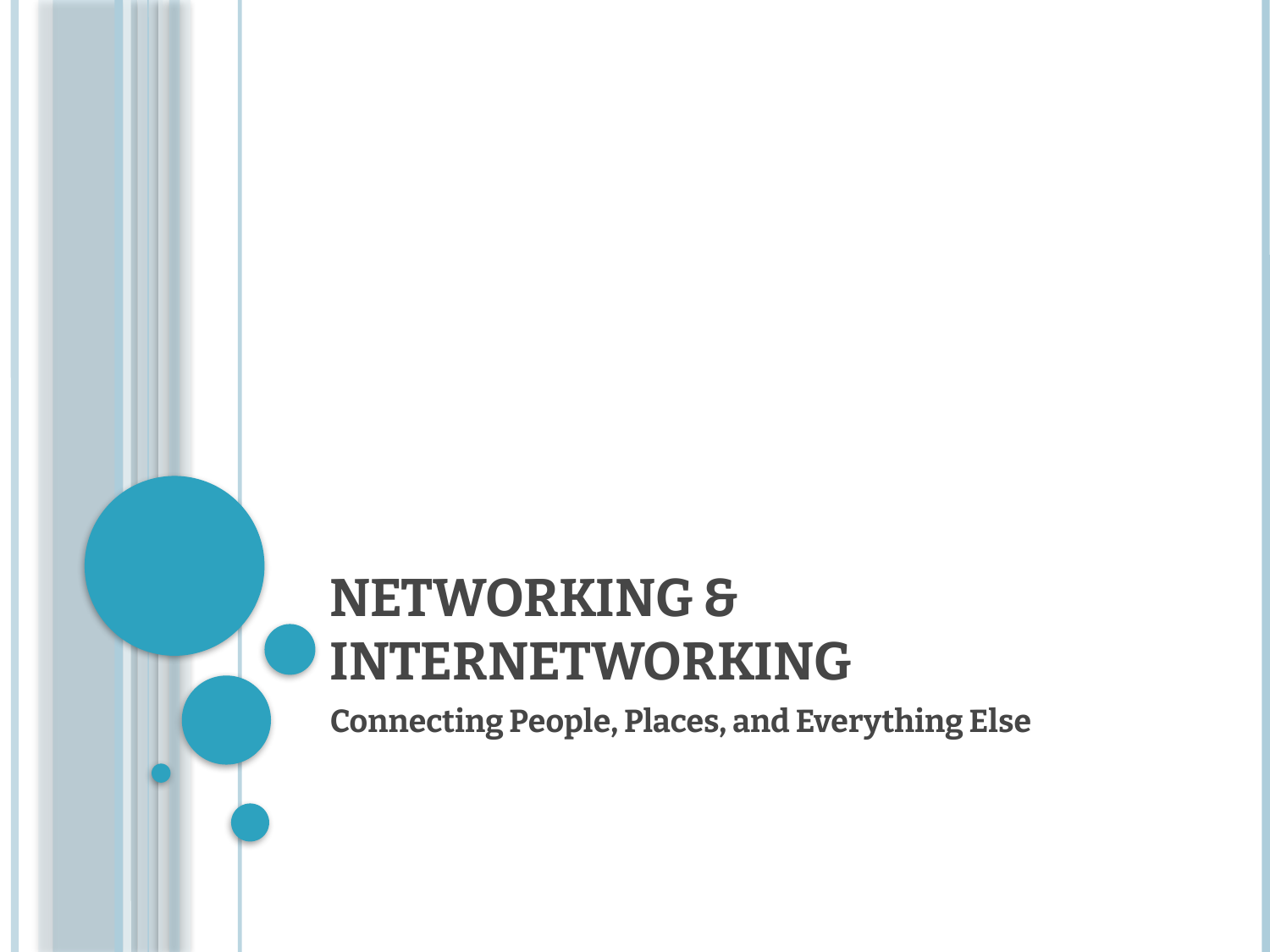

# Networking & Internetworking
Connecting People, Places, and Everything Else